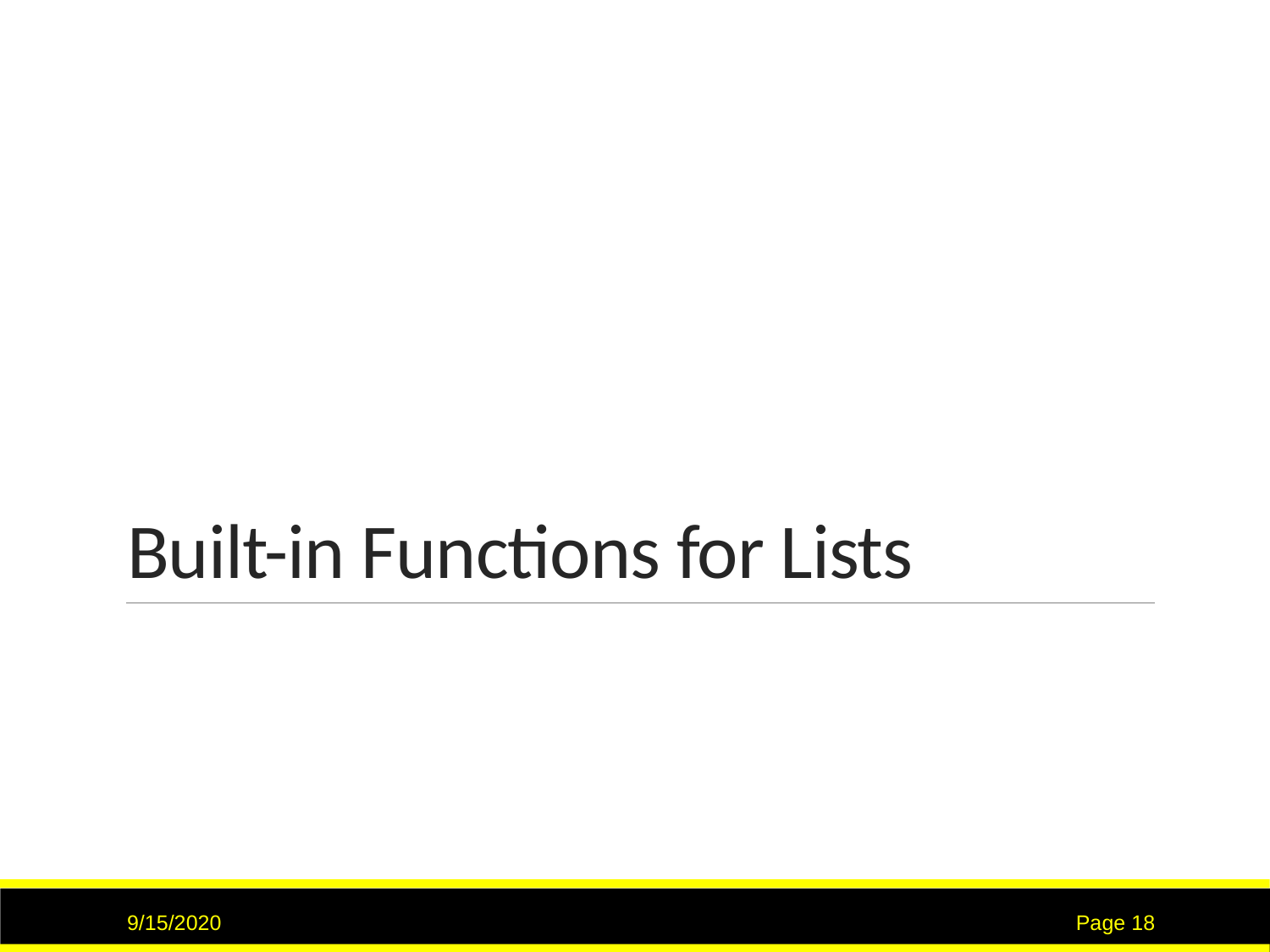

# Built-in Functions for Lists
9/15/2020
Page 18